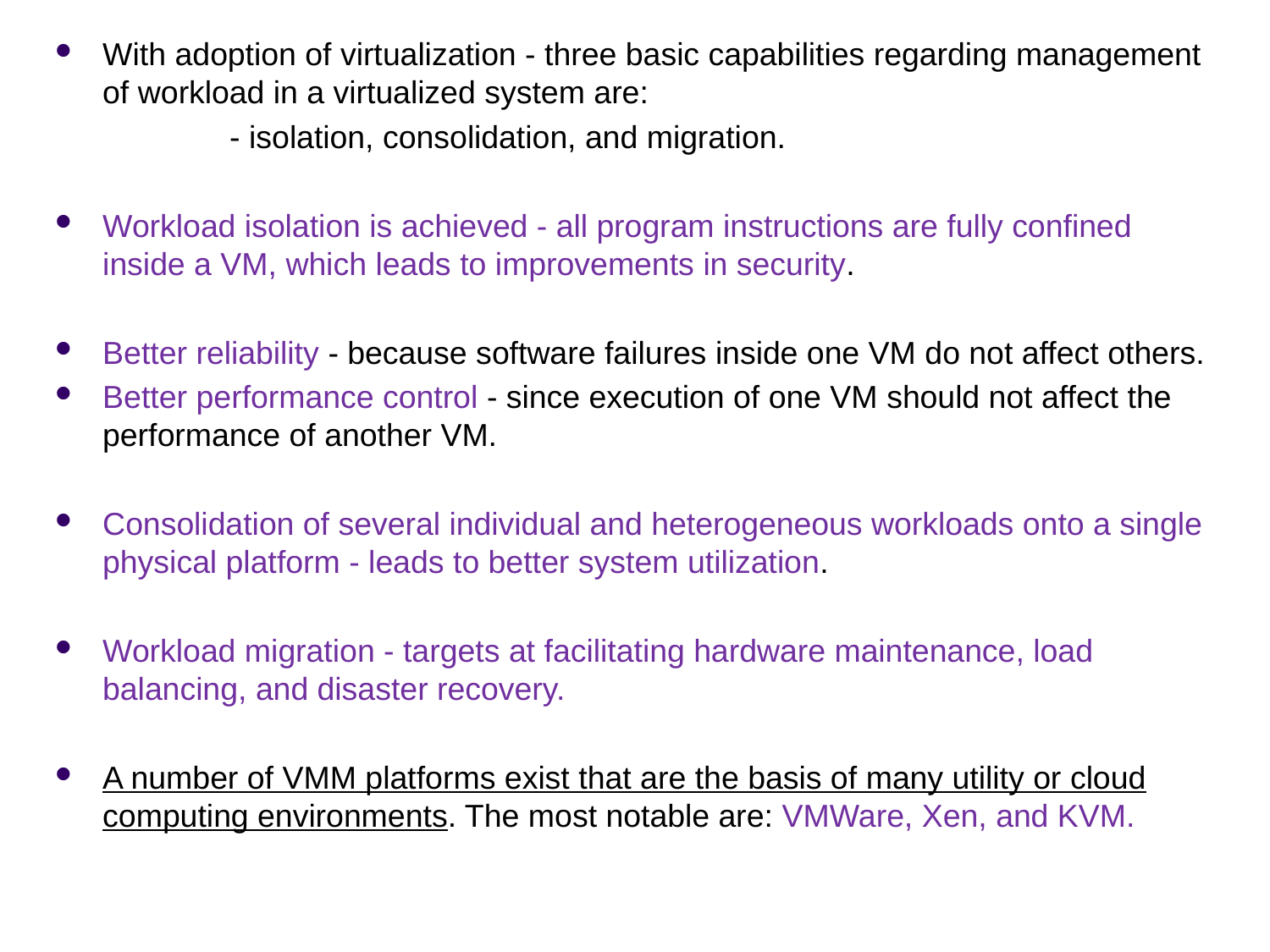

# With adoption of virtualization - three basic capabilities regarding management of workload in a virtualized system are:
		- isolation, consolidation, and migration.

Workload isolation is achieved - all program instructions are fully confined inside a VM, which leads to improvements in security.

Better reliability - because software failures inside one VM do not affect others.
Better performance control - since execution of one VM should not affect the performance of another VM.

Consolidation of several individual and heterogeneous workloads onto a single physical platform - leads to better system utilization.

Workload migration - targets at facilitating hardware maintenance, load balancing, and disaster recovery.

A number of VMM platforms exist that are the basis of many utility or cloud computing environments. The most notable are: VMWare, Xen, and KVM.